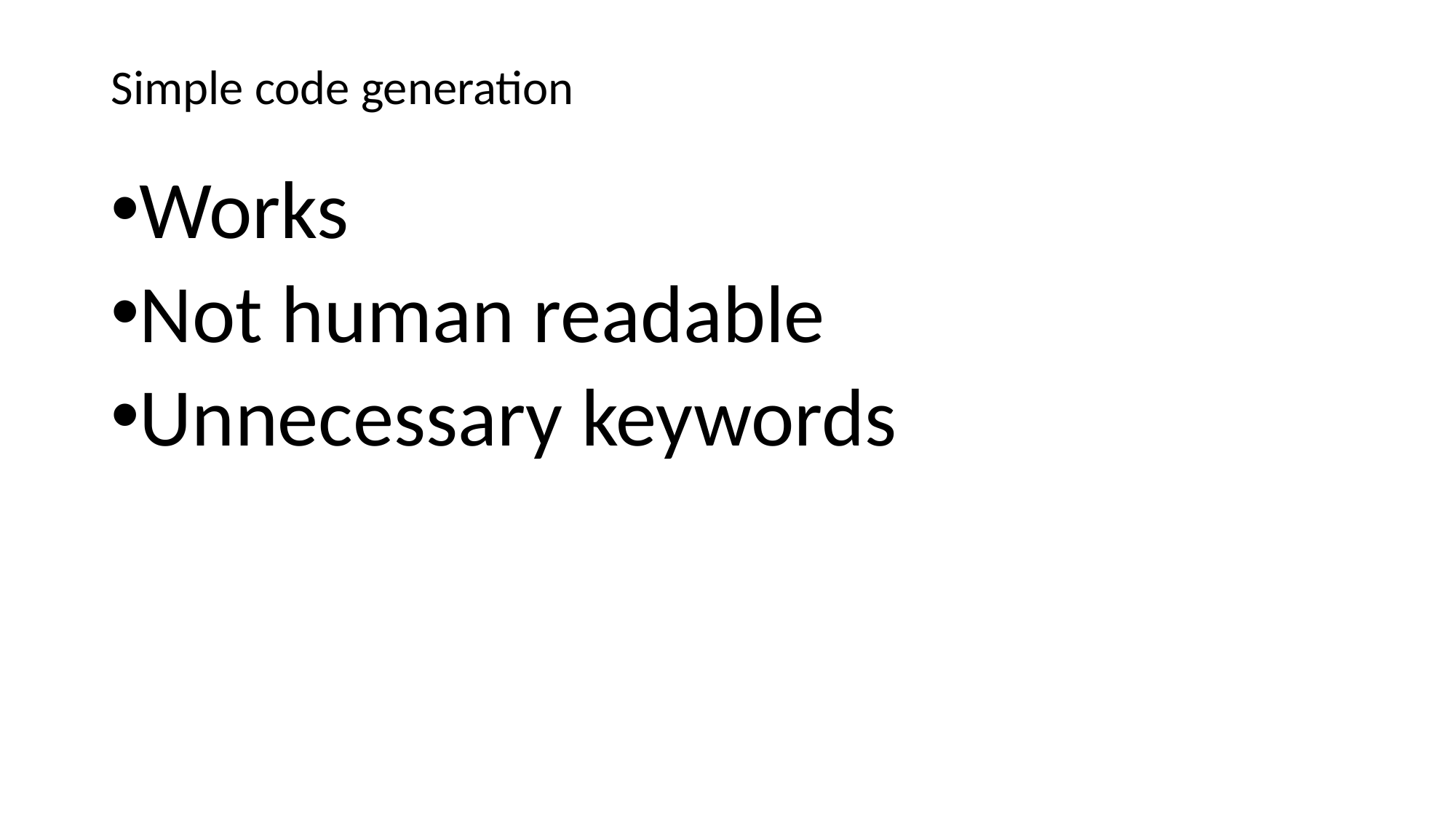

# Simple code generation
Works
Not human readable
Unnecessary keywords